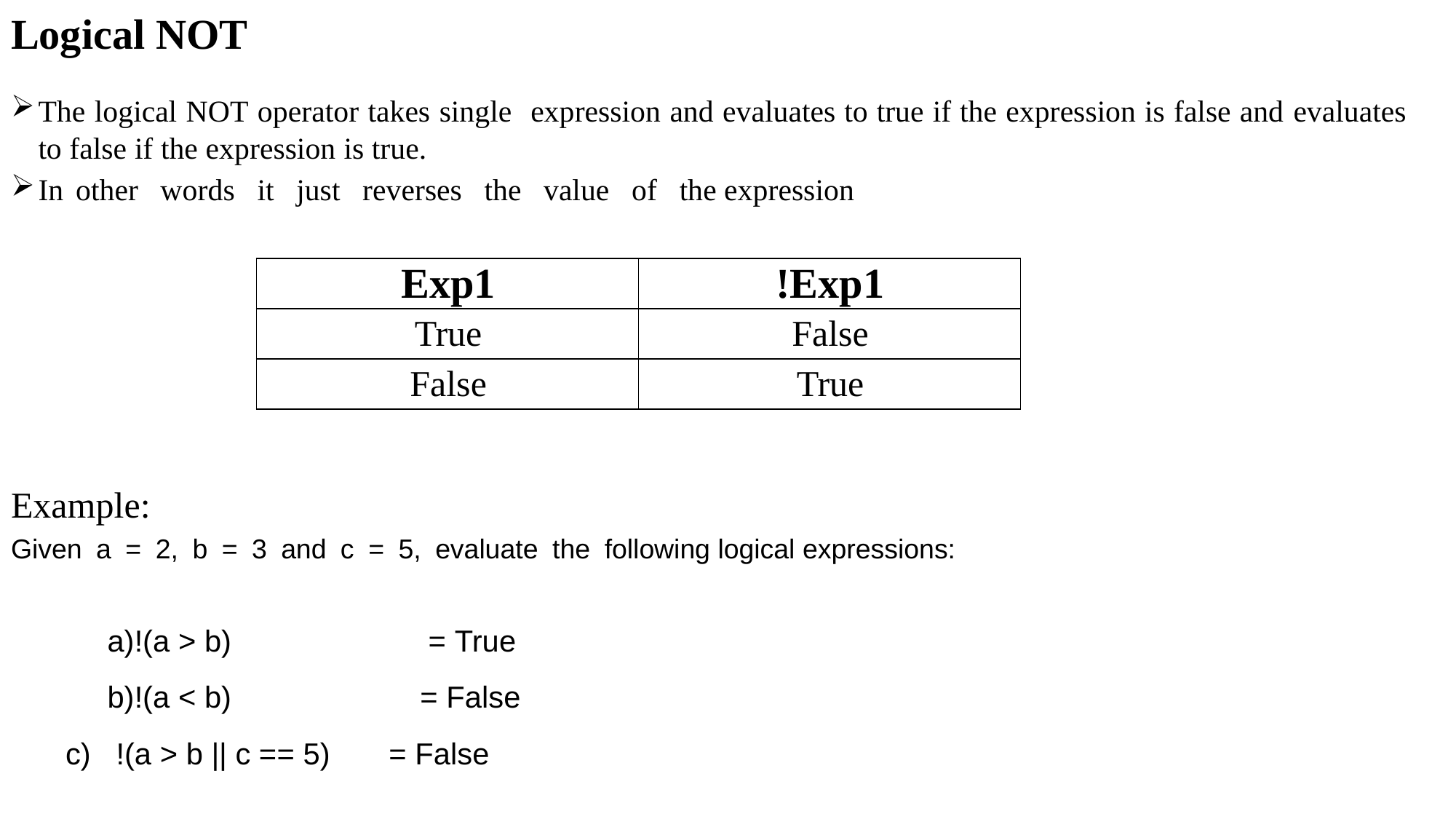

Logical NOT
The logical NOT operator takes single expression and evaluates to true if the expression is false and evaluates to false if the expression is true.
In other words it just reverses the value of the expression

Example:
Given a = 2, b = 3 and c = 5, evaluate the following logical expressions:

!(a > b)	                = True
!(a < b)	               = False
   !(a > b || c == 5)       = False

| Exp1 | !Exp1 |
| --- | --- |
| True | False |
| False | True |